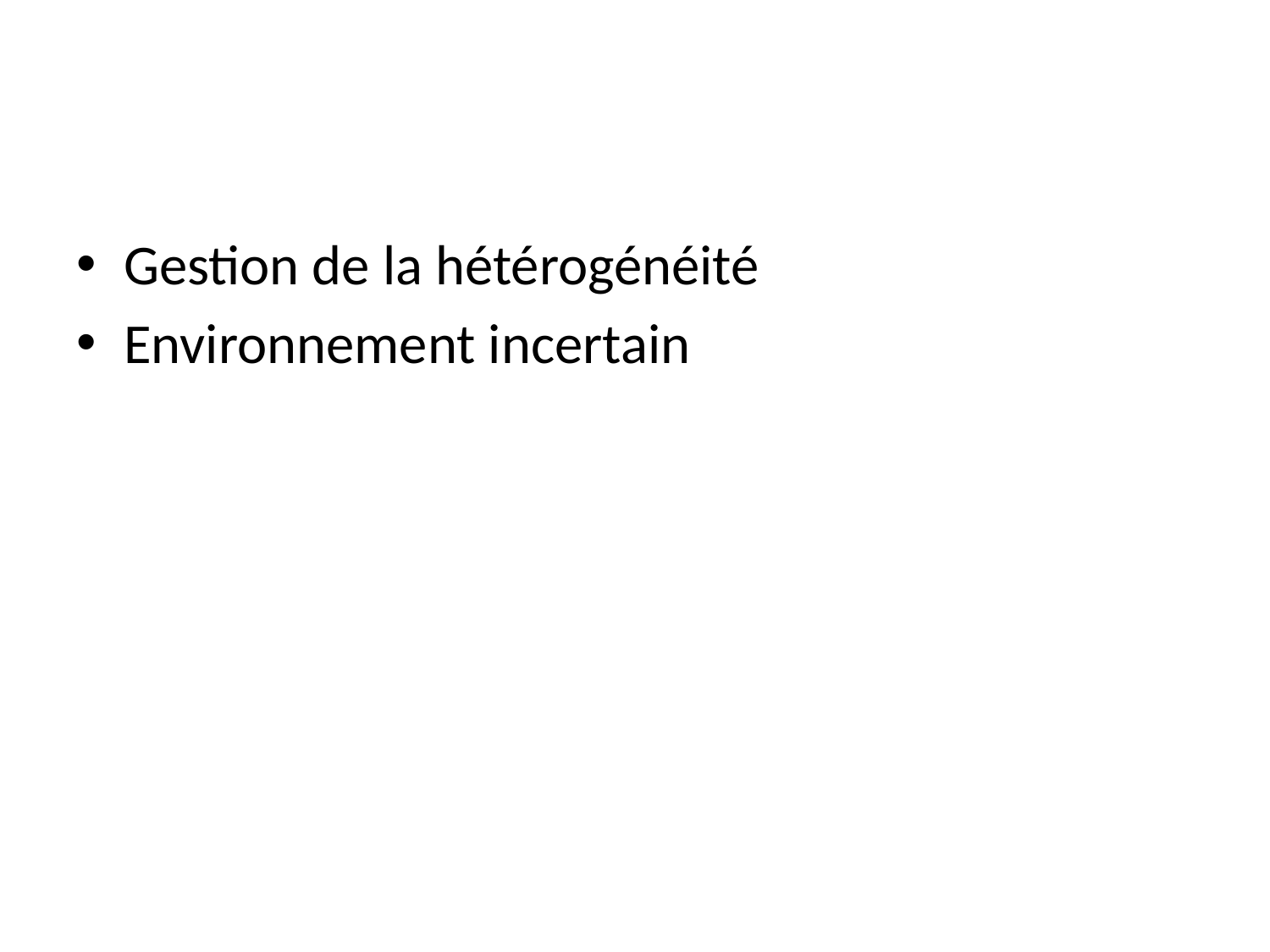

#
Gestion de la hétérogénéité
Environnement incertain